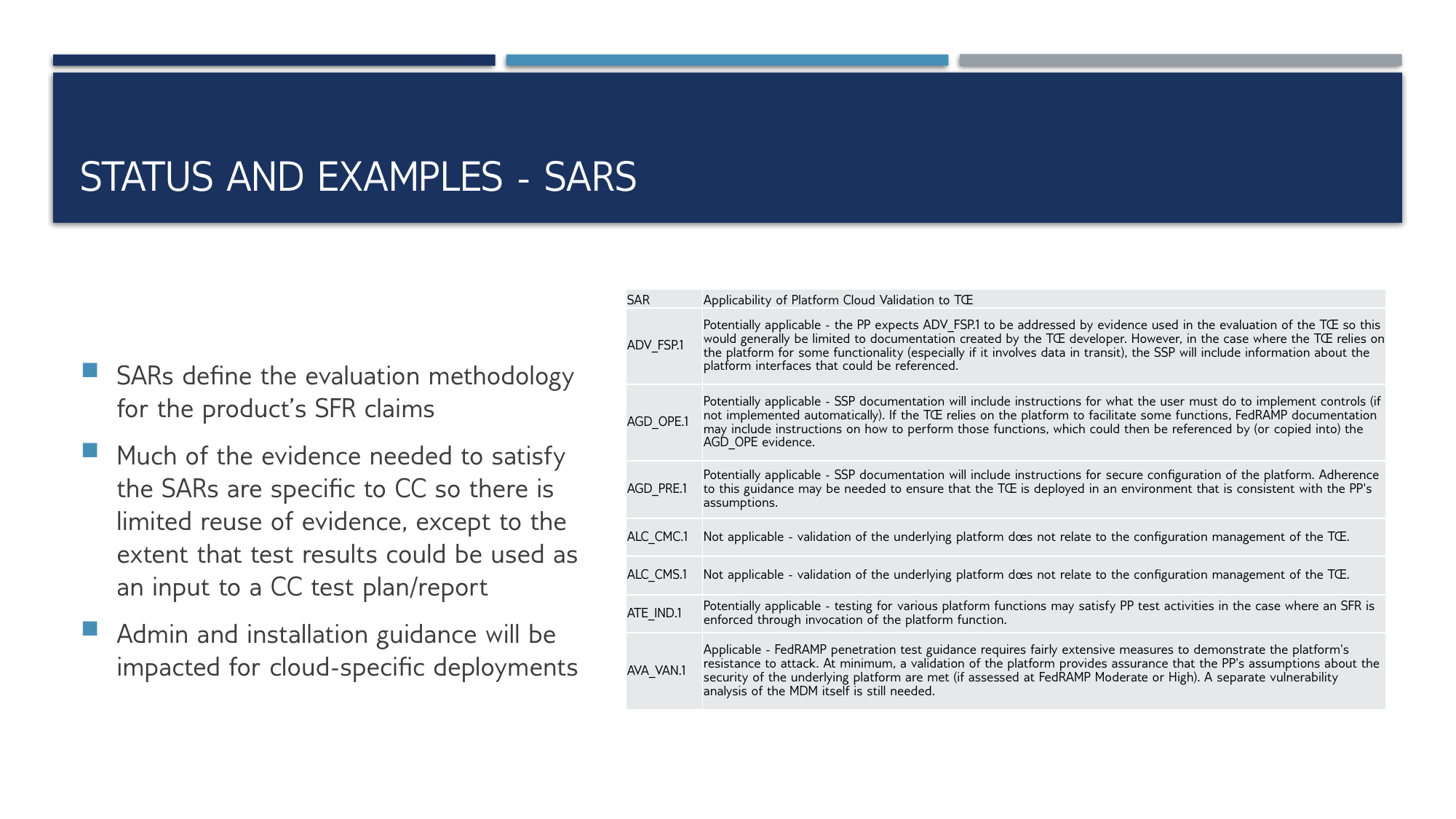

# Status and Examples - SARs
| SAR | Applicability of Platform Cloud Validation to TOE |
| --- | --- |
| ADV\_FSP.1 | Potentially applicable - the PP expects ADV\_FSP.1 to be addressed by evidence used in the evaluation of the TOE so this would generally be limited to documentation created by the TOE developer. However, in the case where the TOE relies on the platform for some functionality (especially if it involves data in transit), the SSP will include information about the platform interfaces that could be referenced. |
| AGD\_OPE.1 | Potentially applicable - SSP documentation will include instructions for what the user must do to implement controls (if not implemented automatically). If the TOE relies on the platform to facilitate some functions, FedRAMP documentation may include instructions on how to perform those functions, which could then be referenced by (or copied into) the AGD\_OPE evidence. |
| AGD\_PRE.1 | Potentially applicable - SSP documentation will include instructions for secure configuration of the platform. Adherence to this guidance may be needed to ensure that the TOE is deployed in an environment that is consistent with the PP's assumptions. |
| ALC\_CMC.1 | Not applicable - validation of the underlying platform does not relate to the configuration management of the TOE. |
| ALC\_CMS.1 | Not applicable - validation of the underlying platform does not relate to the configuration management of the TOE. |
| ATE\_IND.1 | Potentially applicable - testing for various platform functions may satisfy PP test activities in the case where an SFR is enforced through invocation of the platform function. |
| AVA\_VAN.1 | Applicable - FedRAMP penetration test guidance requires fairly extensive measures to demonstrate the platform's resistance to attack. At minimum, a validation of the platform provides assurance that the PP's assumptions about the security of the underlying platform are met (if assessed at FedRAMP Moderate or High). A separate vulnerability analysis of the MDM itself is still needed. |
SARs define the evaluation methodology for the product’s SFR claims
Much of the evidence needed to satisfy the SARs are specific to CC so there is limited reuse of evidence, except to the extent that test results could be used as an input to a CC test plan/report
Admin and installation guidance will be impacted for cloud-specific deployments